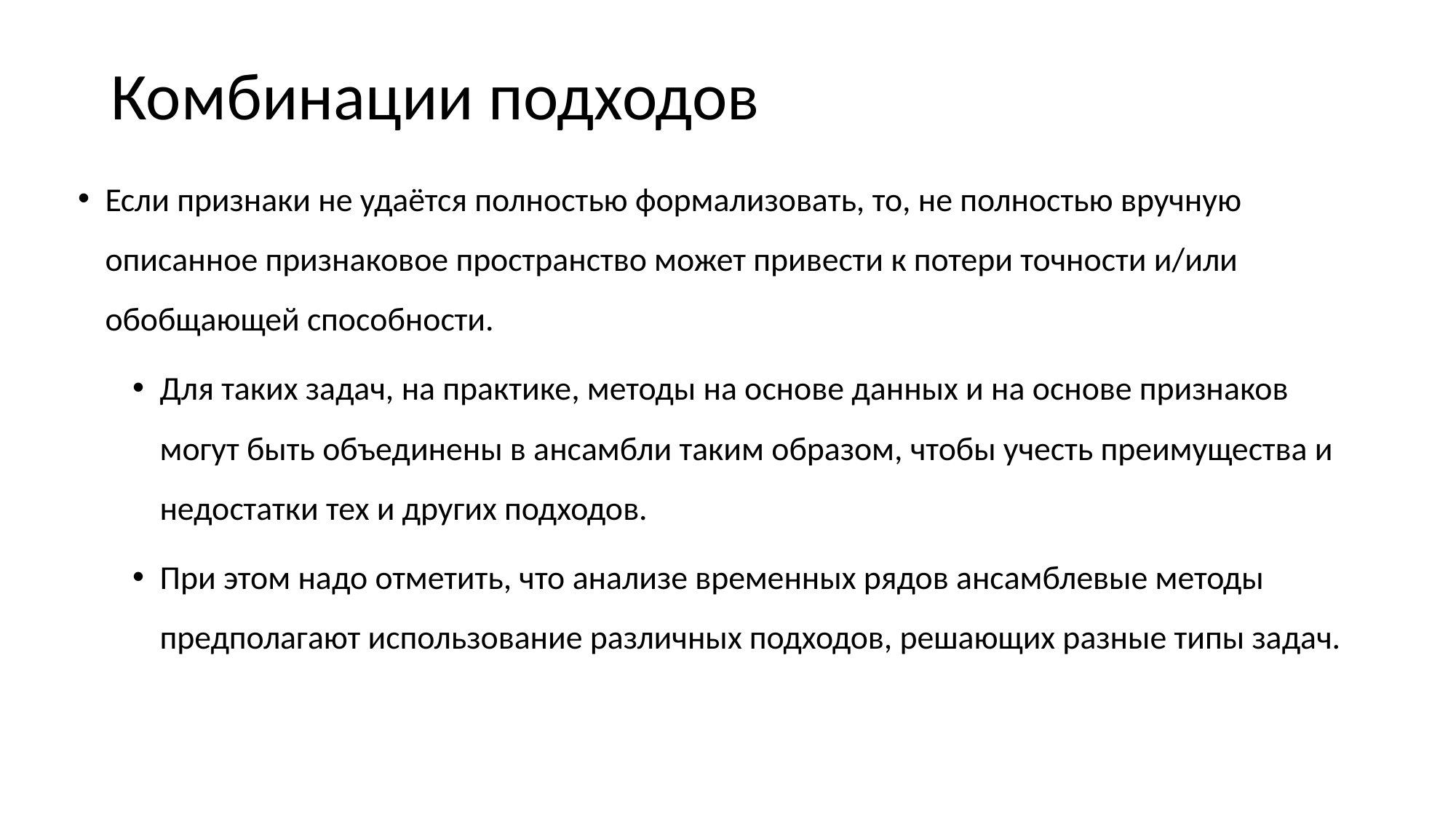

# Комбинации подходов
Если признаки не удаётся полностью формализовать, то, не полностью вручную описанное признаковое пространство может привести к потери точности и/или обобщающей способности.
Для таких задач, на практике, методы на основе данных и на основе признаков могут быть объединены в ансамбли таким образом, чтобы учесть преимущества и недостатки тех и других подходов.
При этом надо отметить, что анализе временных рядов ансамблевые методы предполагают использование различных подходов, решающих разные типы задач.